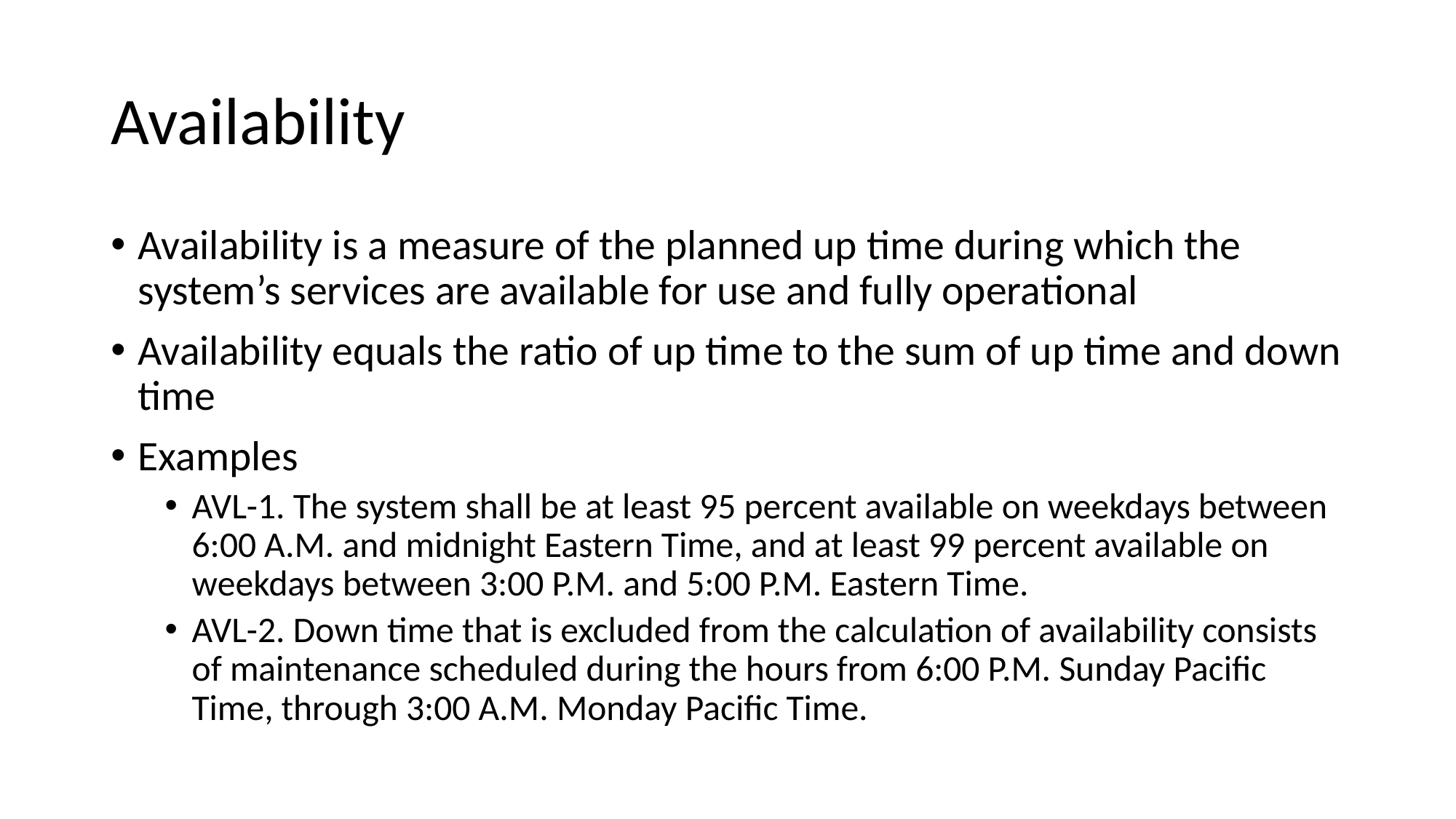

# Availability
Availability is a measure of the planned up time during which the system’s services are available for use and fully operational
Availability equals the ratio of up time to the sum of up time and down time
Examples
AVL-1. The system shall be at least 95 percent available on weekdays between 6:00 A.M. and midnight Eastern Time, and at least 99 percent available on weekdays between 3:00 P.M. and 5:00 P.M. Eastern Time.
AVL-2. Down time that is excluded from the calculation of availability consists of maintenance scheduled during the hours from 6:00 P.M. Sunday Pacific Time, through 3:00 A.M. Monday Pacific Time.